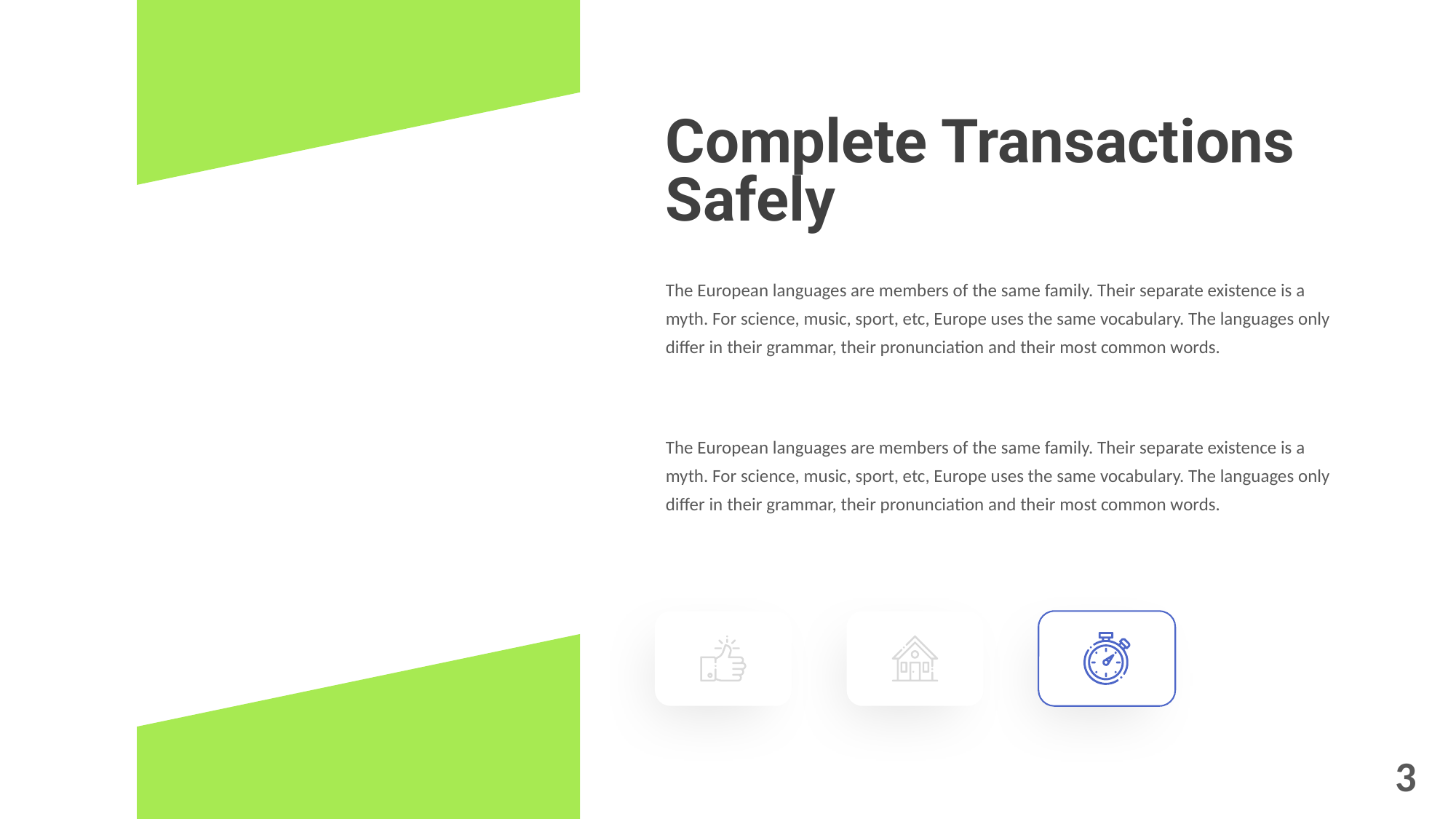

Complete Transactions Safely

The European languages are members of the same family. Their separate existence is a myth. For science, music, sport, etc, Europe uses the same vocabulary. The languages only differ in their grammar, their pronunciation and their most common words.
The European languages are members of the same family. Their separate existence is a myth. For science, music, sport, etc, Europe uses the same vocabulary. The languages only differ in their grammar, their pronunciation and their most common words.